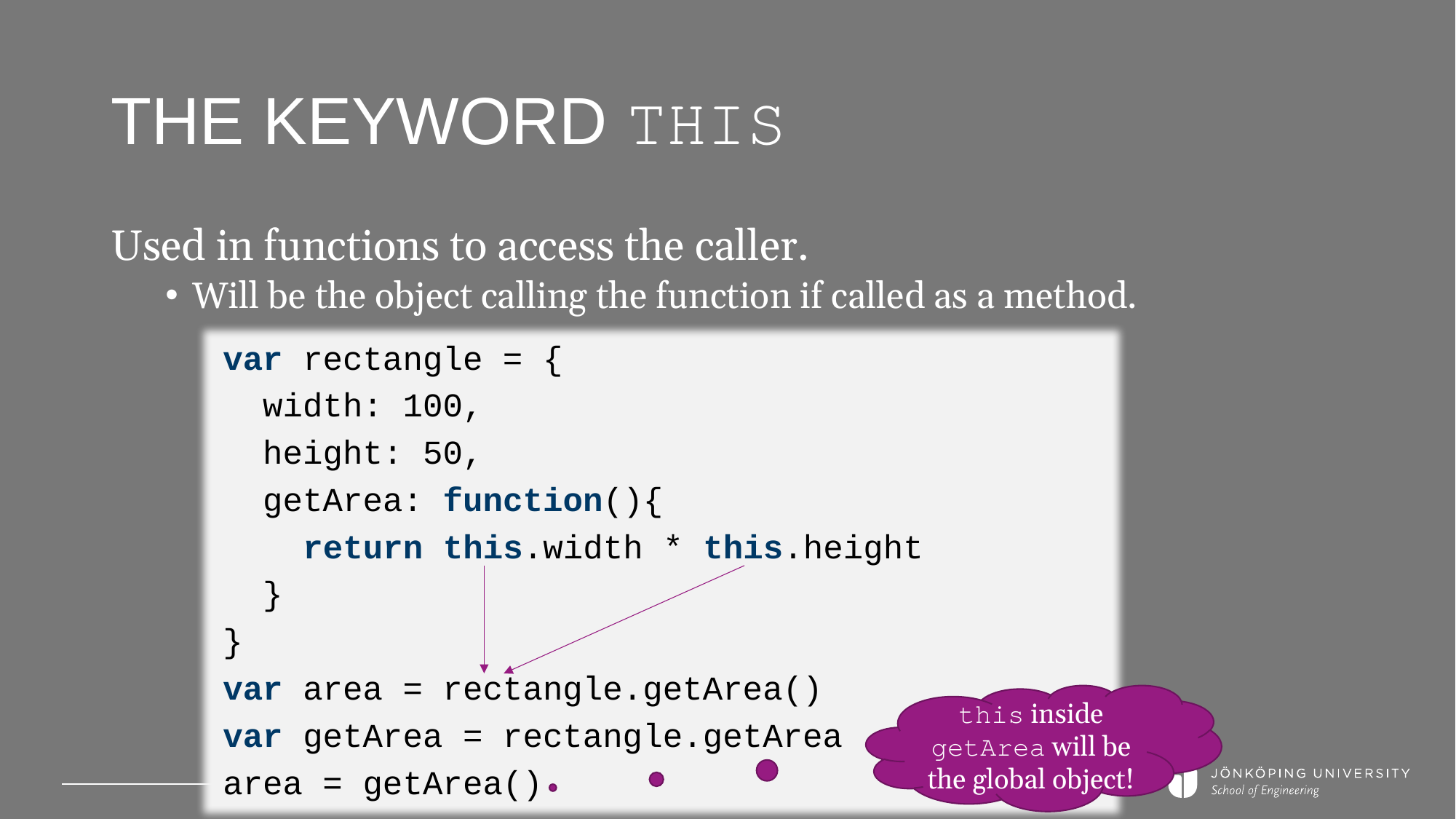

# The keyword this
Used in functions to access the caller.
Will be the object calling the function if called as a method.
var rectangle = {
  width: 100,
  height: 50,
  getArea: function(){
    return this.width * this.height
  }
}
var area = rectangle.getArea()
var getArea = rectangle.getArea
area = getArea()
this inside getArea will be the global object!